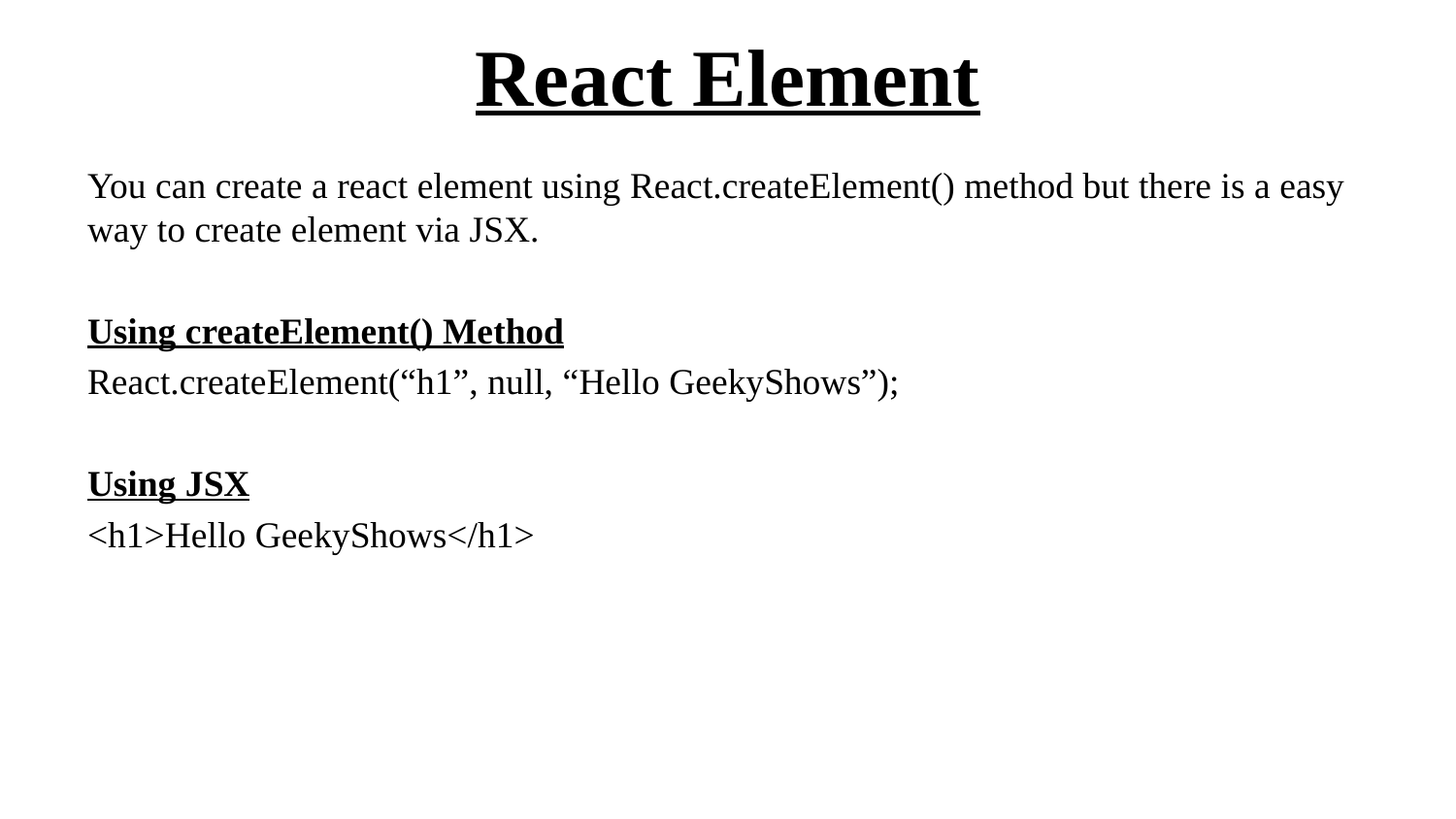

# React Element
You can create a react element using React.createElement() method but there is a easy way to create element via JSX.

Using createElement() Method
React.createElement(“h1”, null, “Hello GeekyShows”);

Using JSX
<h1>Hello GeekyShows</h1>